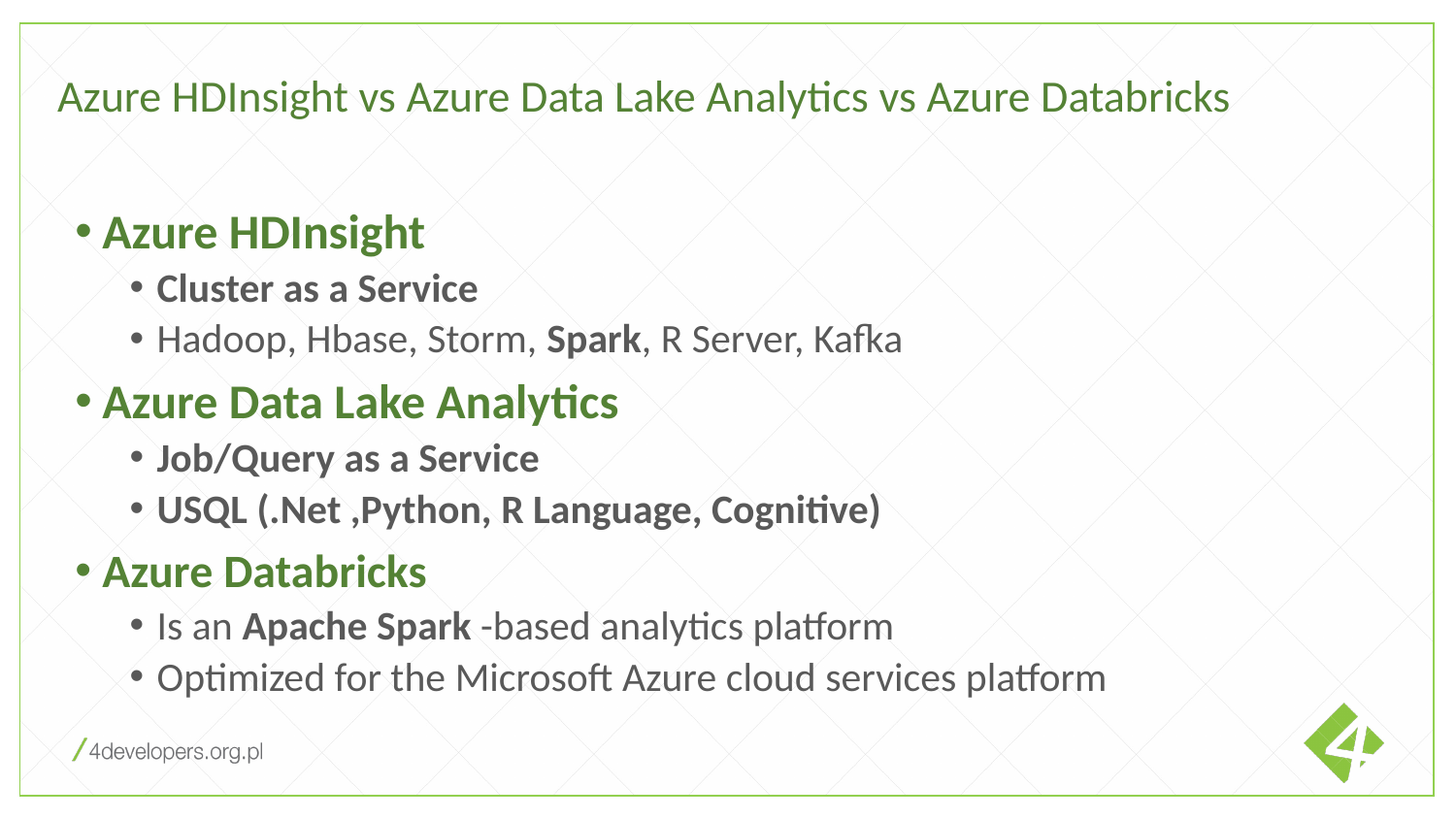

Azure HDInsight vs Azure Data Lake Analytics vs Azure Databricks

Azure HDInsight
Cluster as a Service
Hadoop, Hbase, Storm, Spark, R Server, Kafka
Azure Data Lake Analytics
Job/Query as a Service
USQL (.Net ,Python, R Language, Cognitive)
Azure Databricks
Is an Apache Spark -based analytics platform
Optimized for the Microsoft Azure cloud services platform